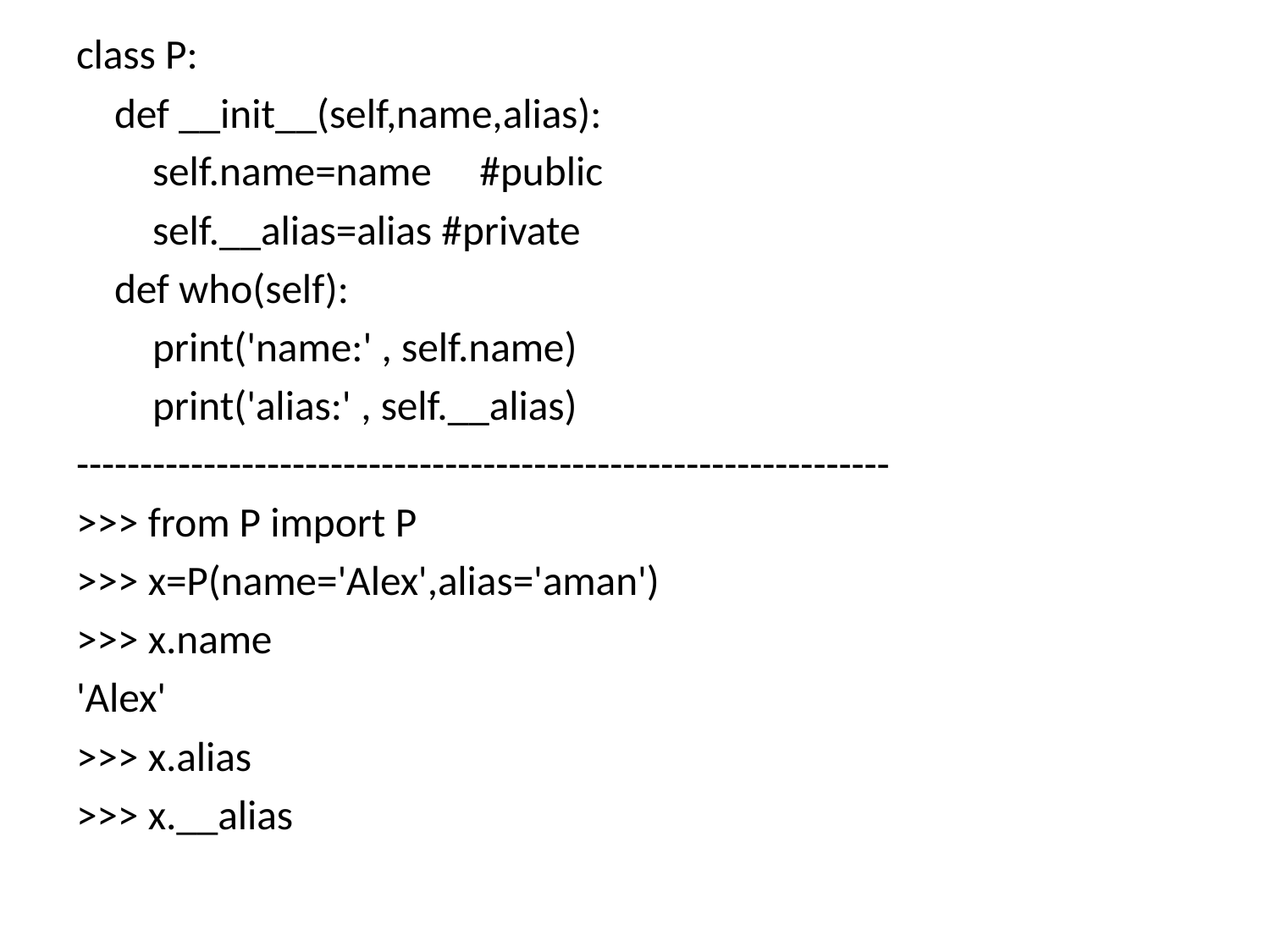

class P:
    def __init__(self,name,alias):
        self.name=name     #public
        self.__alias=alias #private
    def who(self):
        print('name:' , self.name)
        print('alias:' , self.__alias)
----------------------------------------------------------------
>>> from P import P
>>> x=P(name='Alex',alias='aman')
>>> x.name
'Alex'
>>> x.alias
>>> x.__alias